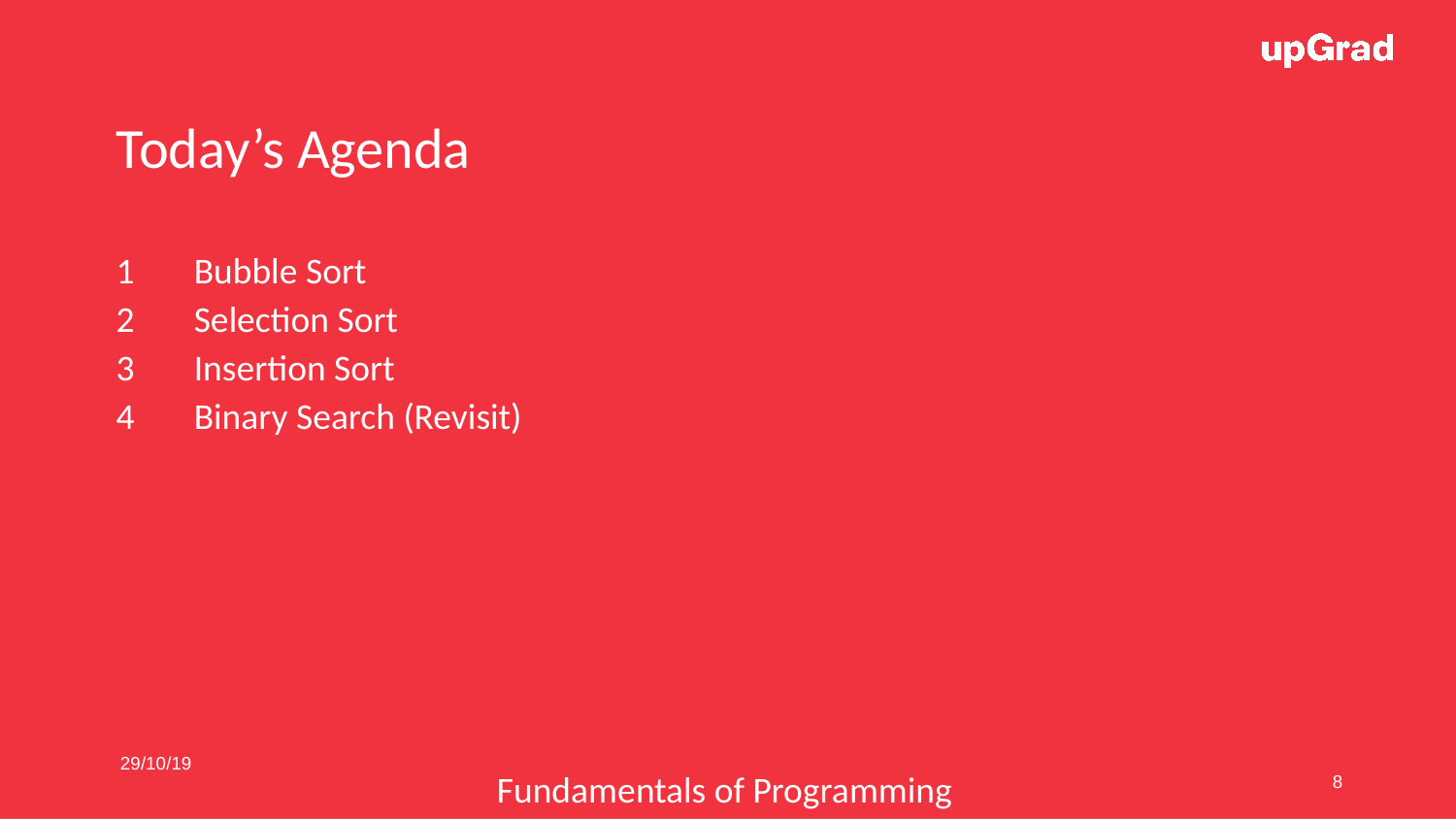

Today’s Agenda
1
Bubble Sort

2
Selection Sort
3
Insertion Sort
4
Binary Search (Revisit)
29/10/19
8
Fundamentals of Programming